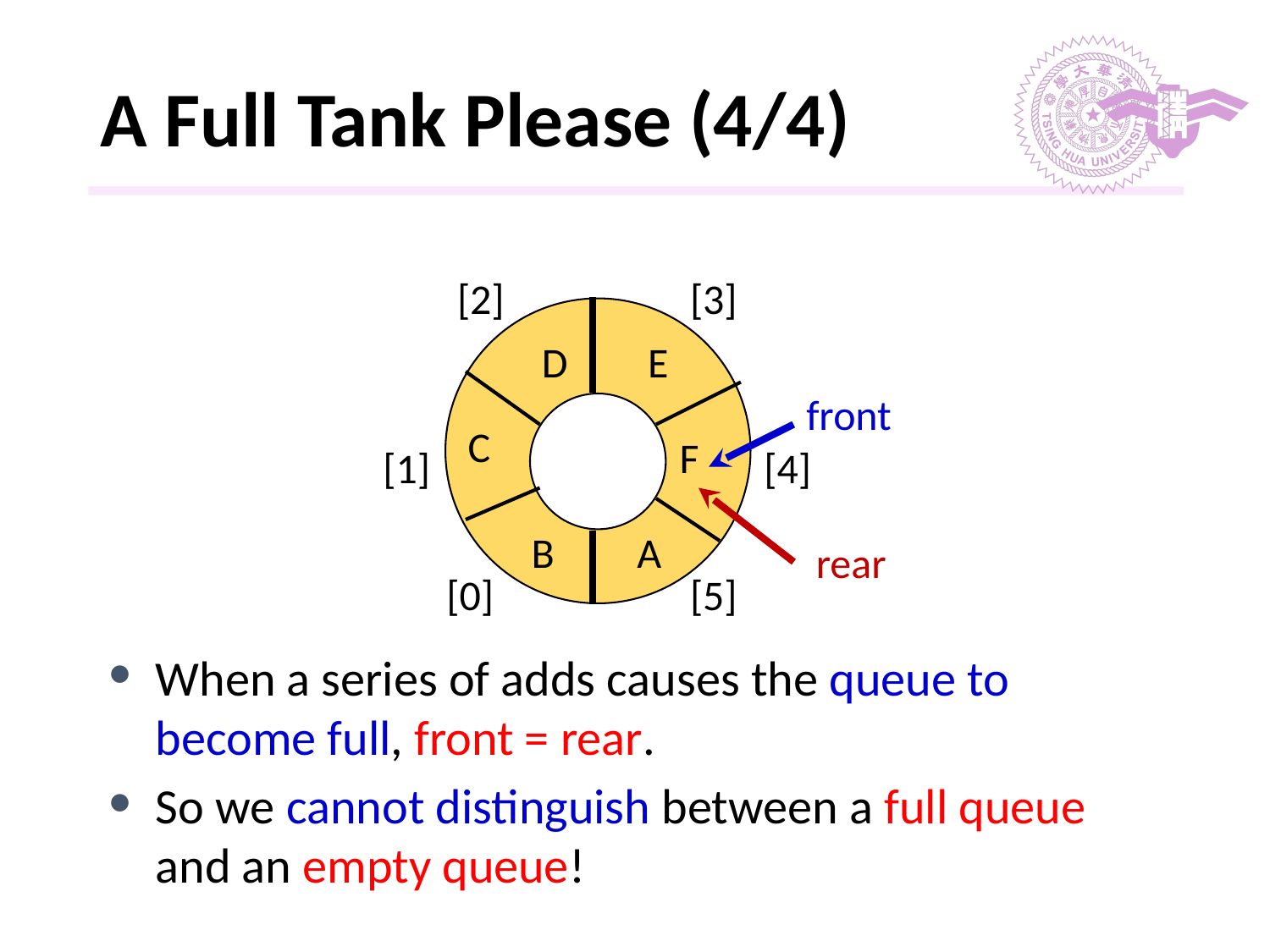

# A Full Tank Please (4/4)
[2]
[3]

[1]
[4]
[0]
[5]
D
E
front
C
F
B
A
 rear
When a series of adds causes the queue to become full, front = rear.
So we cannot distinguish between a full queue and an empty queue!